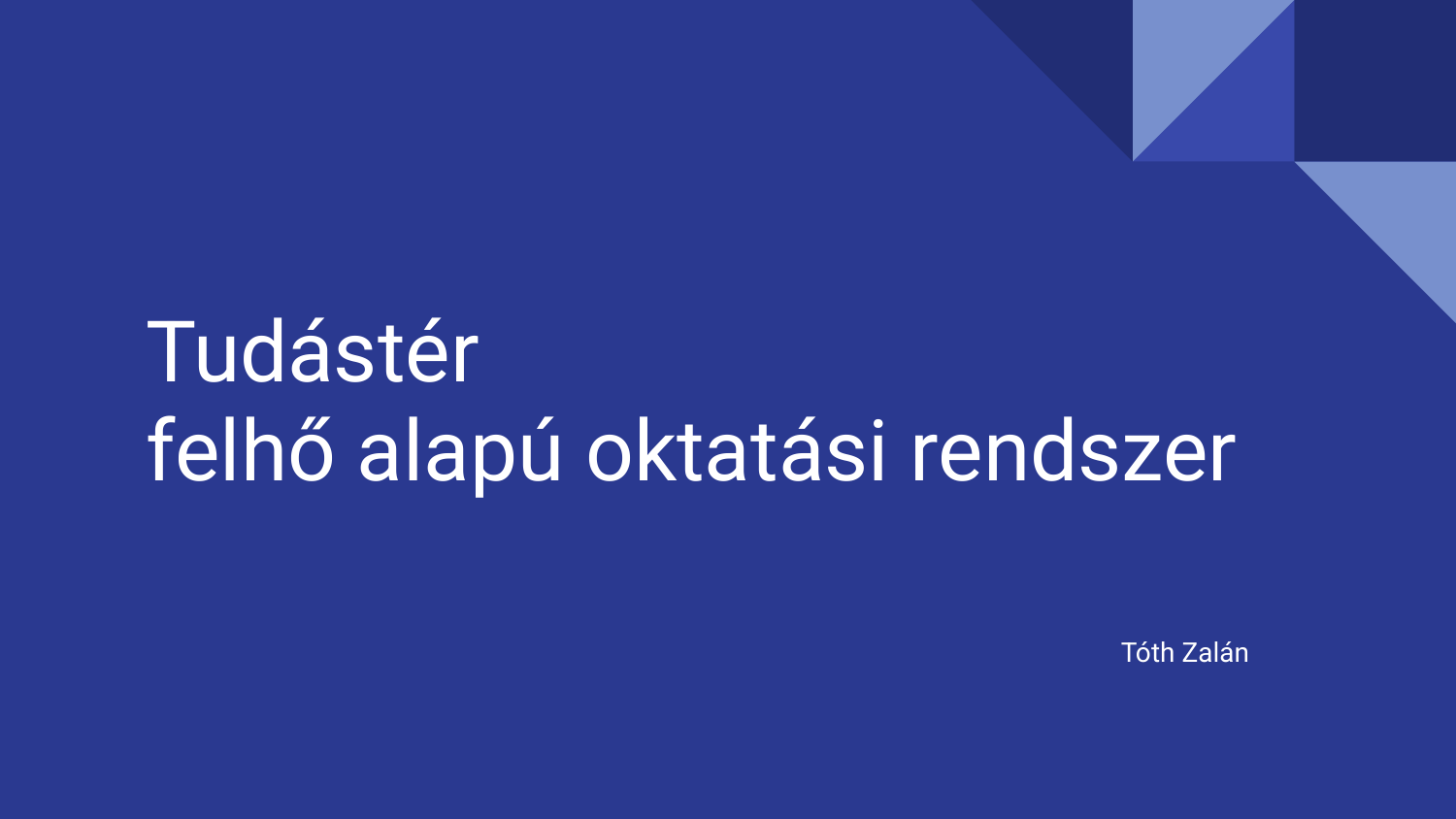

# Tudástér felhő alapú oktatási rendszer
Tóth Zalán